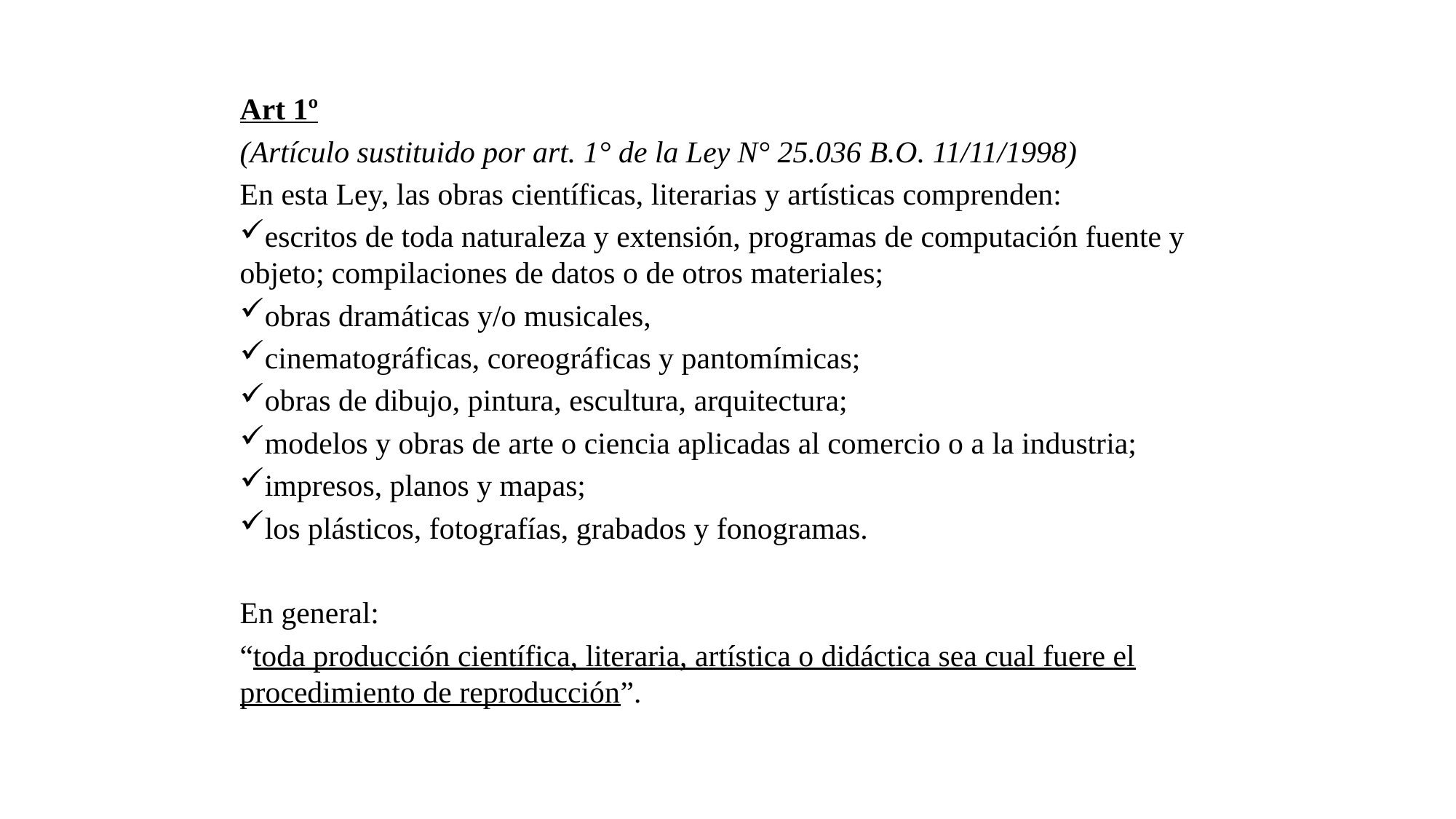

Art 1º
(Artículo sustituido por art. 1° de la Ley N° 25.036 B.O. 11/11/1998)
En esta Ley, las obras científicas, literarias y artísticas comprenden:
escritos de toda naturaleza y extensión, programas de computación fuente y objeto; compilaciones de datos o de otros materiales;
obras dramáticas y/o musicales,
cinematográficas, coreográficas y pantomímicas;
obras de dibujo, pintura, escultura, arquitectura;
modelos y obras de arte o ciencia aplicadas al comercio o a la industria;
impresos, planos y mapas;
los plásticos, fotografías, grabados y fonogramas.

En general:
“toda producción científica, literaria, artística o didáctica sea cual fuere el procedimiento de reproducción”.